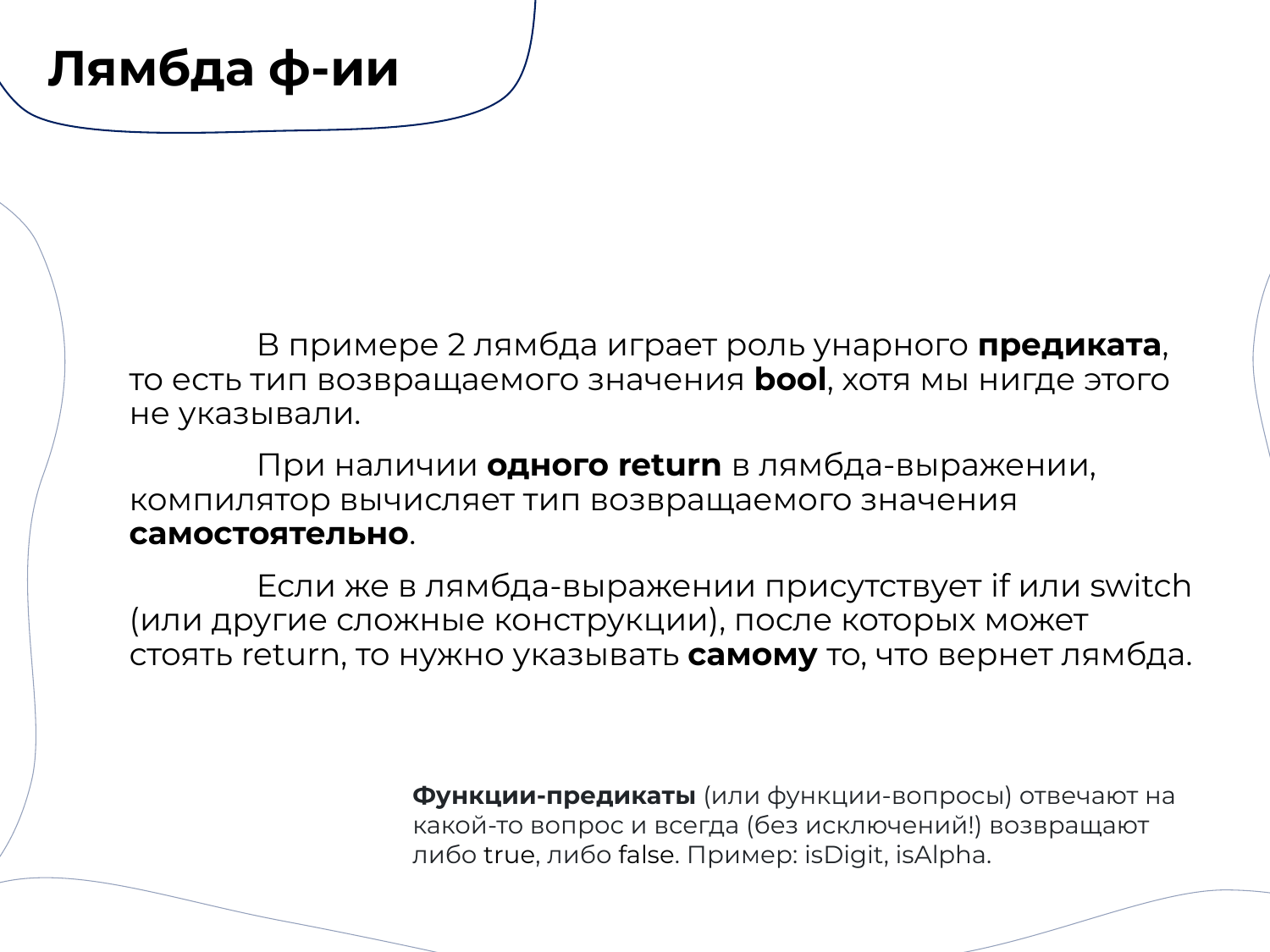

# Лямбда ф-ии
	В примере 2 лямбда играет роль унарного предиката, то есть тип возвращаемого значения bool, хотя мы нигде этого не указывали.
	При наличии одного return в лямбда-выражении, компилятор вычисляет тип возвращаемого значения самостоятельно.
	Если же в лямбда-выражении присутствует if или switch (или другие сложные конструкции), после которых может стоять return, то нужно указывать самому то, что вернет лямбда.

Функции-предикаты (или функции-вопросы) отвечают на какой-то вопрос и всегда (без исключений!) возвращают либо true, либо false. Пример: isDigit, isAlpha.